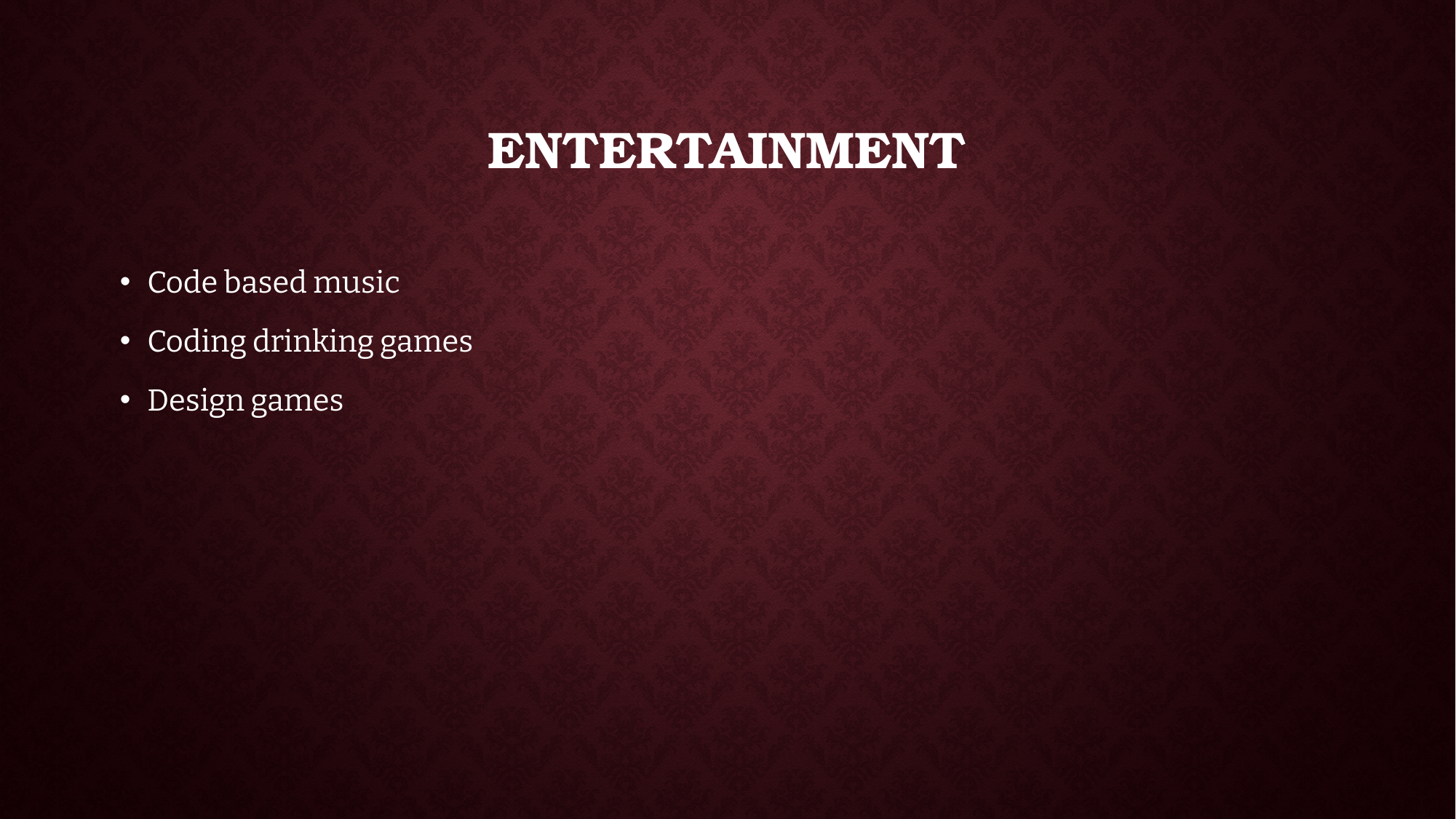

# entertainment
Code based music
Coding drinking games
Design games